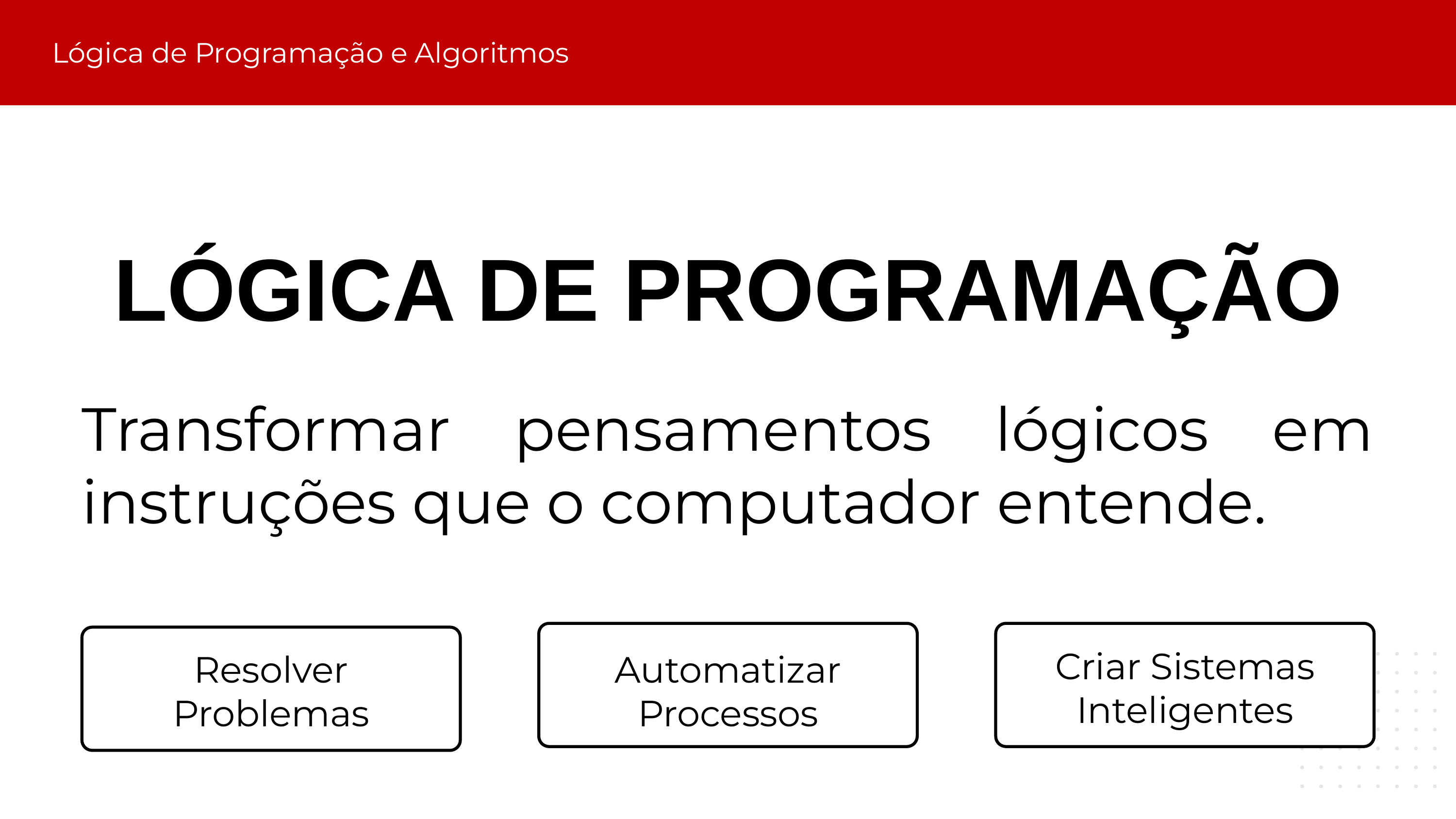

Lógica de Programação e Algoritmos
LÓGICA DE PROGRAMAÇÃO
Transformar pensamentos lógicos em instruções que o computador entende.

Automatizar Processos

Criar Sistemas Inteligentes

Resolver Problemas